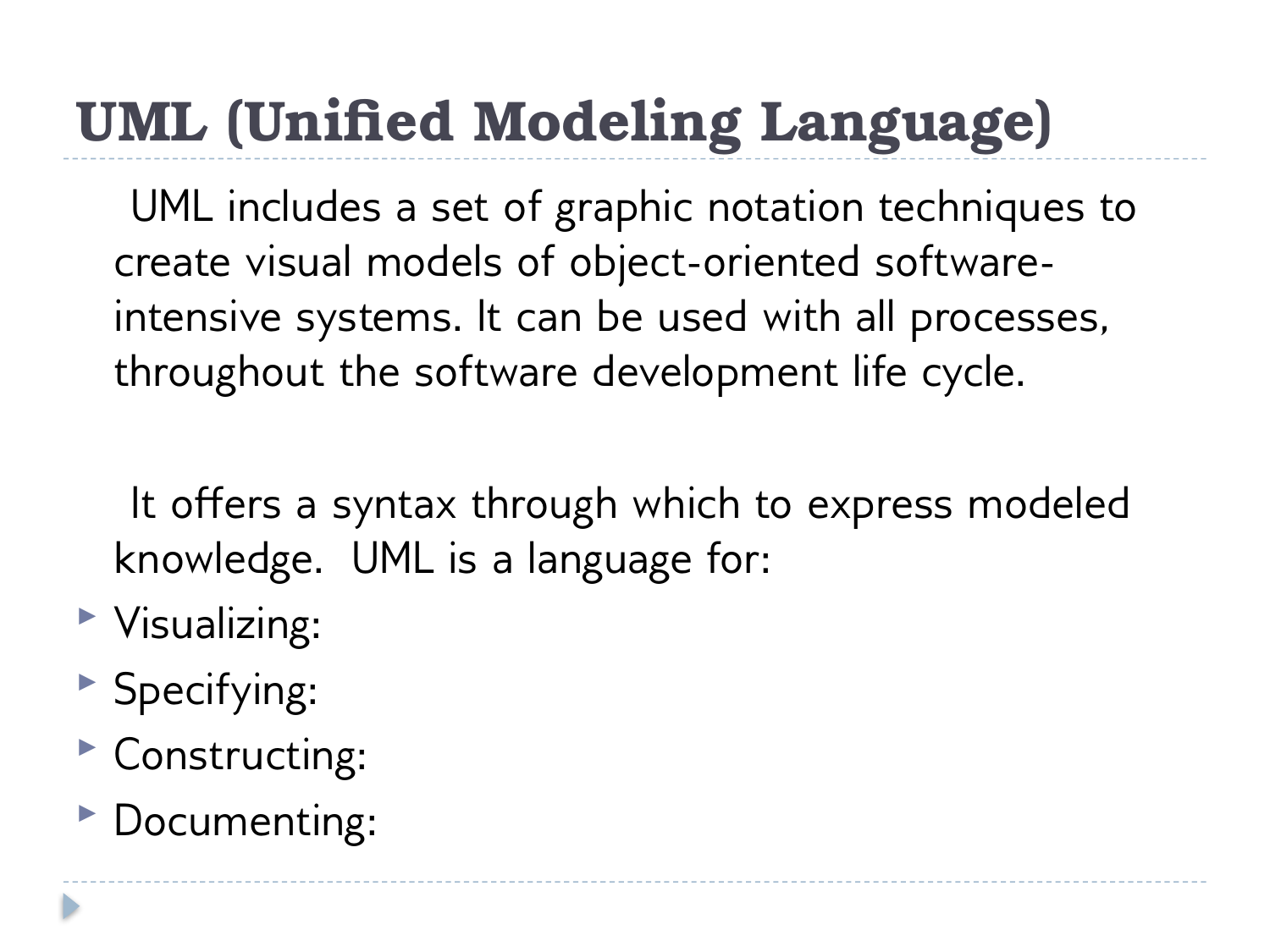

# UML (Unified Modeling Language)
    UML includes a set of graphic notation techniques to create visual models of object-oriented software-intensive systems. It can be used with all processes, throughout the software development life cycle.

    It offers a syntax through which to express modeled knowledge.  UML is a language for:
Visualizing:
Specifying:
Constructing:
Documenting: